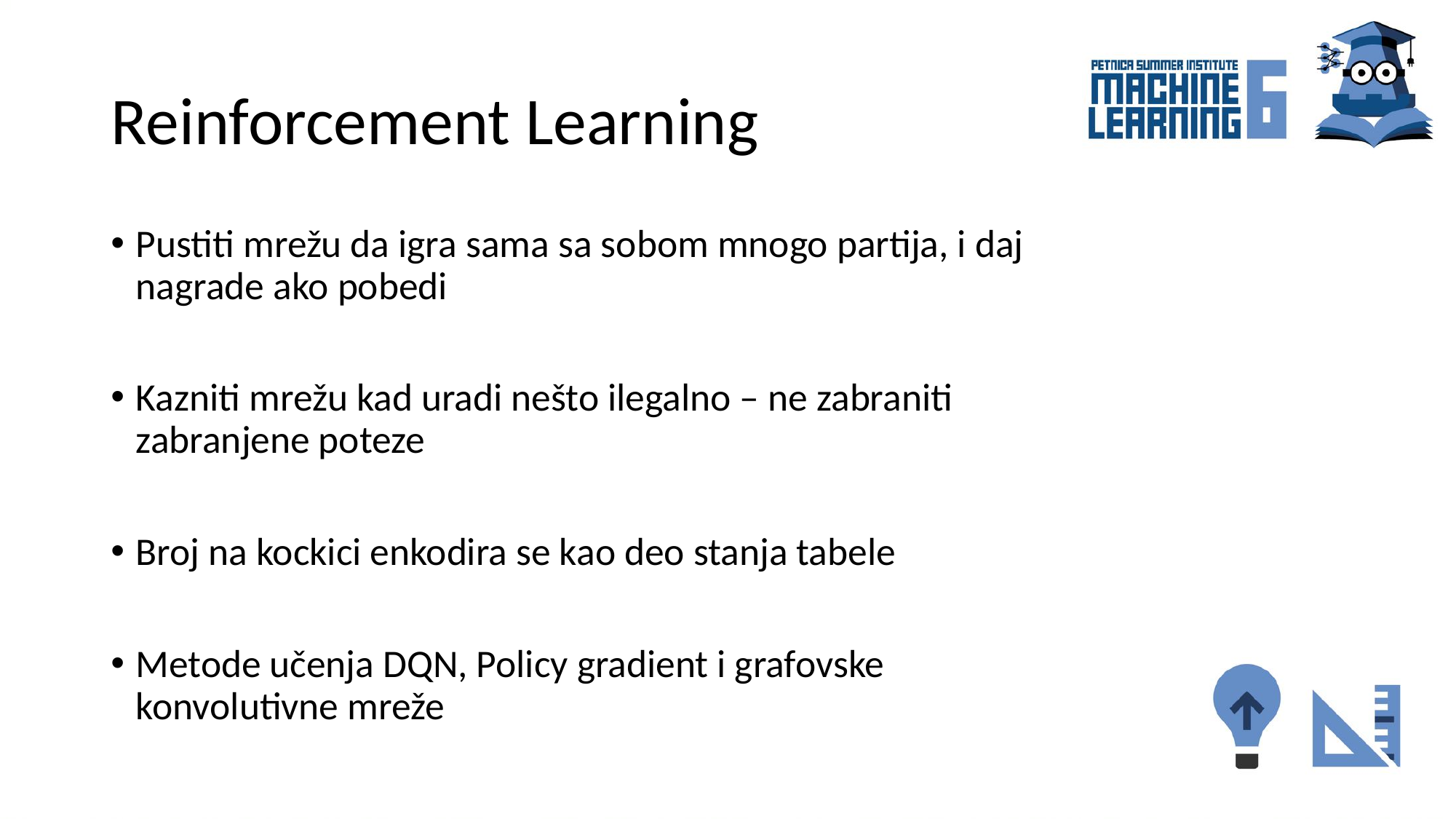

# Reinforcement Learning
Pustiti mrežu da igra sama sa sobom mnogo partija, i daj nagrade ako pobedi

Kazniti mrežu kad uradi nešto ilegalno – ne zabraniti zabranjene poteze

Broj na kockici enkodira se kao deo stanja tabele

Metode učenja DQN, Policy gradient i grafovske konvolutivne mreže